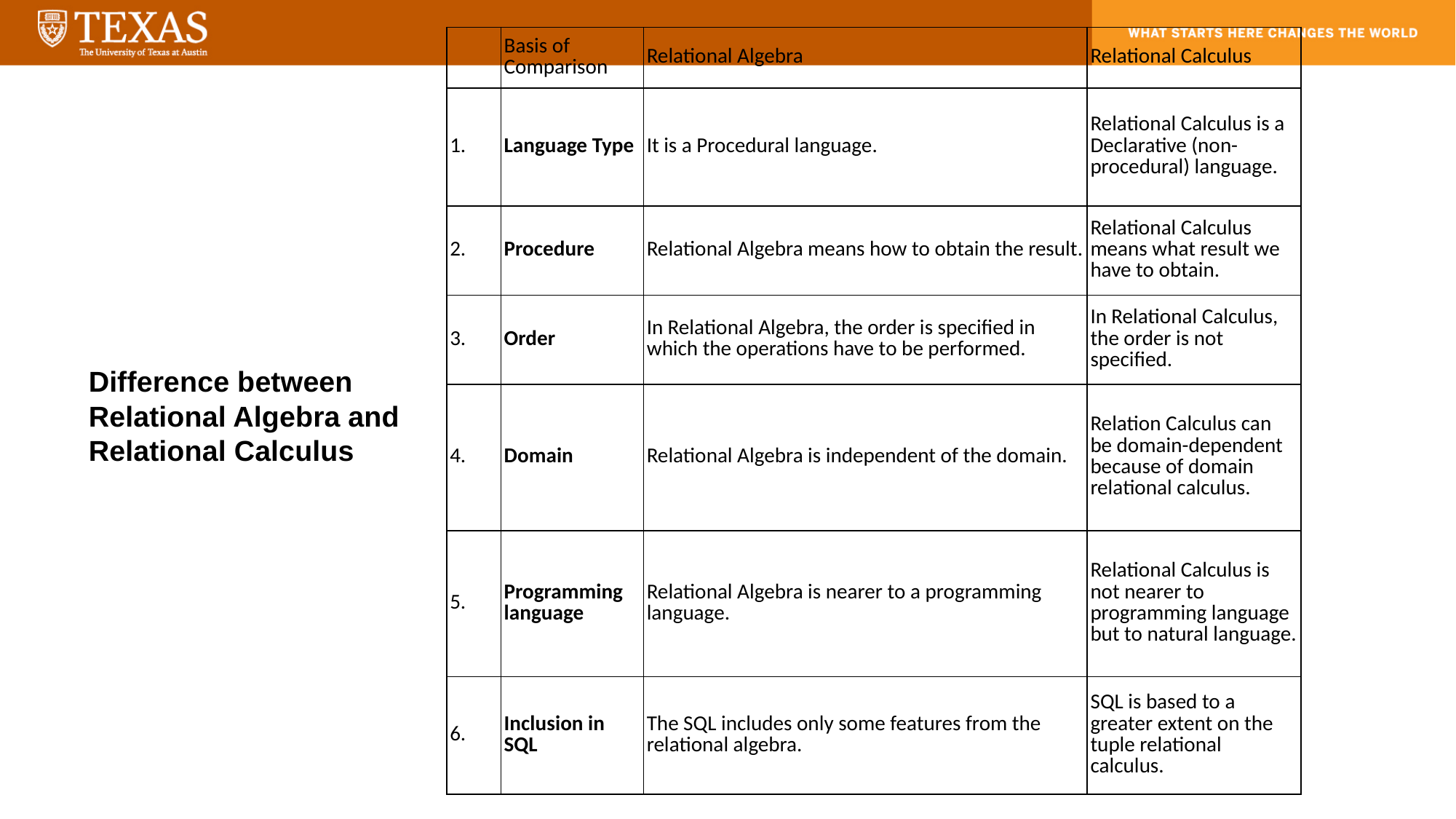

|  | Basis of Comparison | Relational Algebra | Relational Calculus |
| --- | --- | --- | --- |
| 1. | Language Type | It is a Procedural language. | Relational Calculus is a Declarative (non-procedural) language. |
| 2. | Procedure | Relational Algebra means how to obtain the result. | Relational Calculus means what result we have to obtain. |
| 3. | Order | In Relational Algebra, the order is specified in which the operations have to be performed. | In Relational Calculus, the order is not specified. |
| 4. | Domain | Relational Algebra is independent of the domain. | Relation Calculus can be domain-dependent because of domain relational calculus. |
| 5. | Programming language | Relational Algebra is nearer to a programming language. | Relational Calculus is not nearer to programming language but to natural language. |
| 6. | Inclusion in SQL | The SQL includes only some features from the relational algebra. | SQL is based to a greater extent on the tuple relational calculus. |
# Difference between Relational Algebra and Relational Calculus